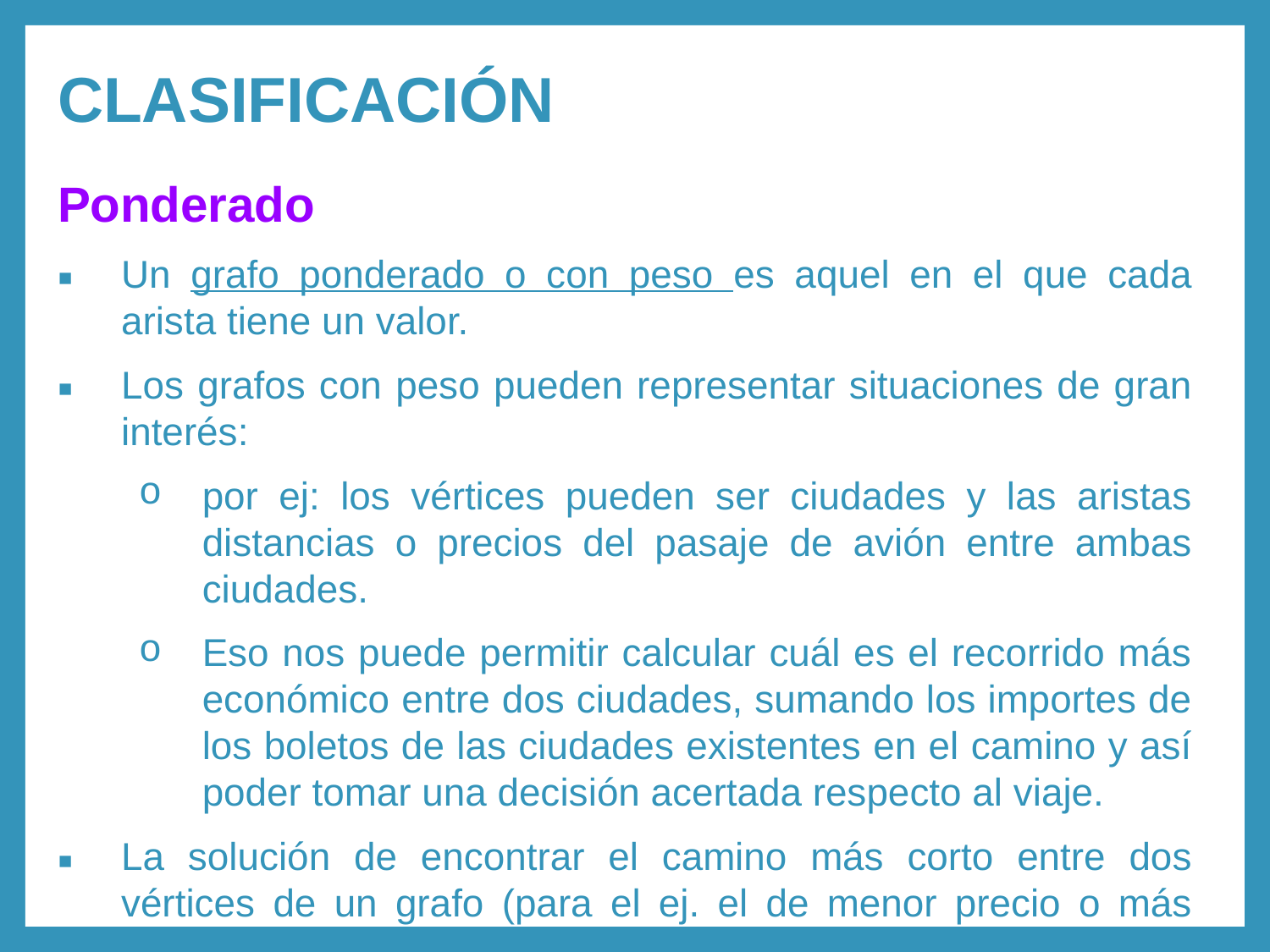

# CLASIFICACIÓN
Ponderado
Un grafo ponderado o con peso es aquel en el que cada arista tiene un valor.
Los grafos con peso pueden representar situaciones de gran interés:
por ej: los vértices pueden ser ciudades y las aristas distancias o precios del pasaje de avión entre ambas ciudades.
Eso nos puede permitir calcular cuál es el recorrido más económico entre dos ciudades, sumando los importes de los boletos de las ciudades existentes en el camino y así poder tomar una decisión acertada respecto al viaje.
La solución de encontrar el camino más corto entre dos vértices de un grafo (para el ej. el de menor precio o más económico) es un algoritmo importante en la teoría de grafos.